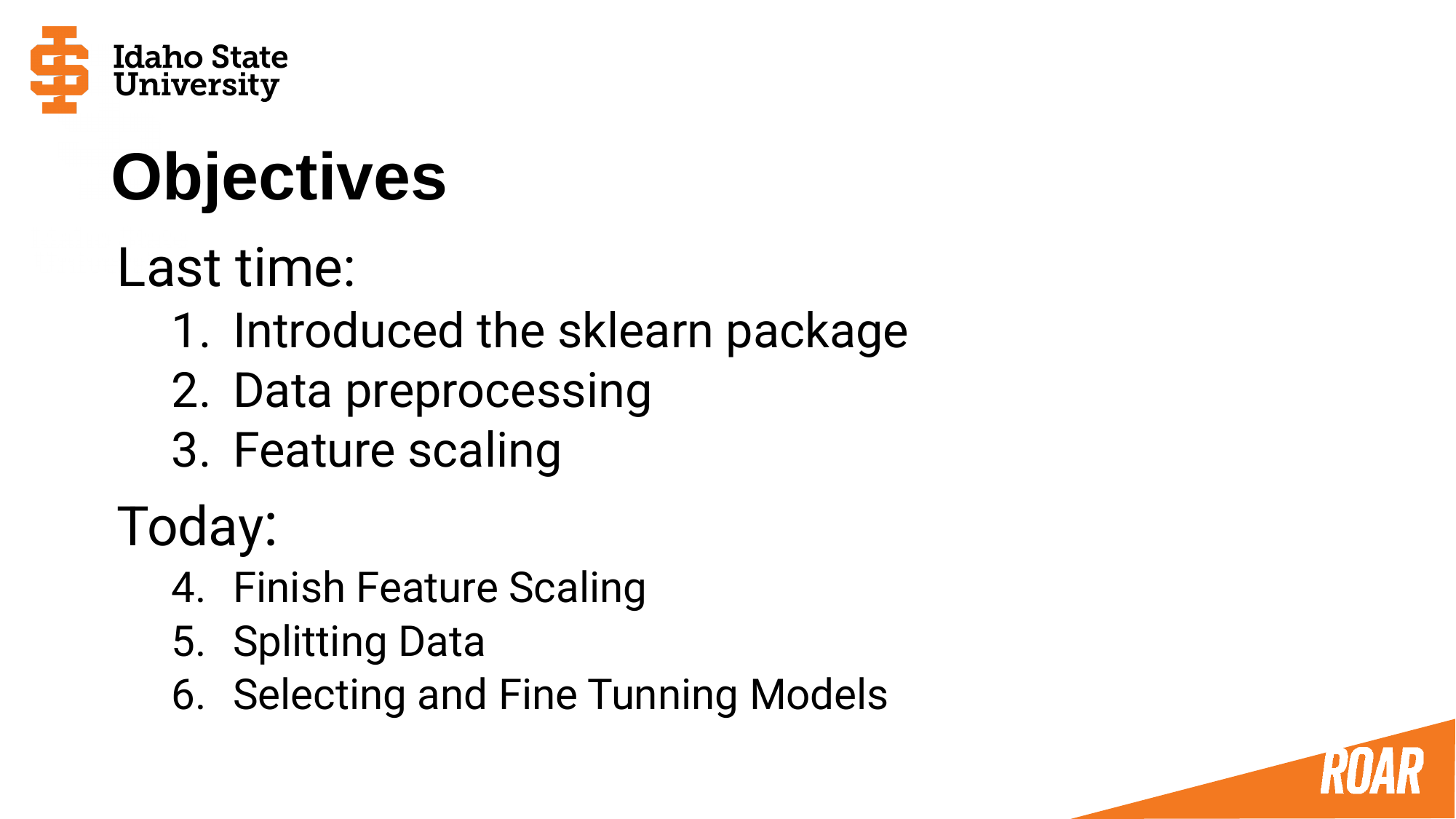

# Objectives
Last time:
Introduced the sklearn package
Data preprocessing
Feature scaling
Today:
Finish Feature Scaling
Splitting Data
Selecting and Fine Tunning Models